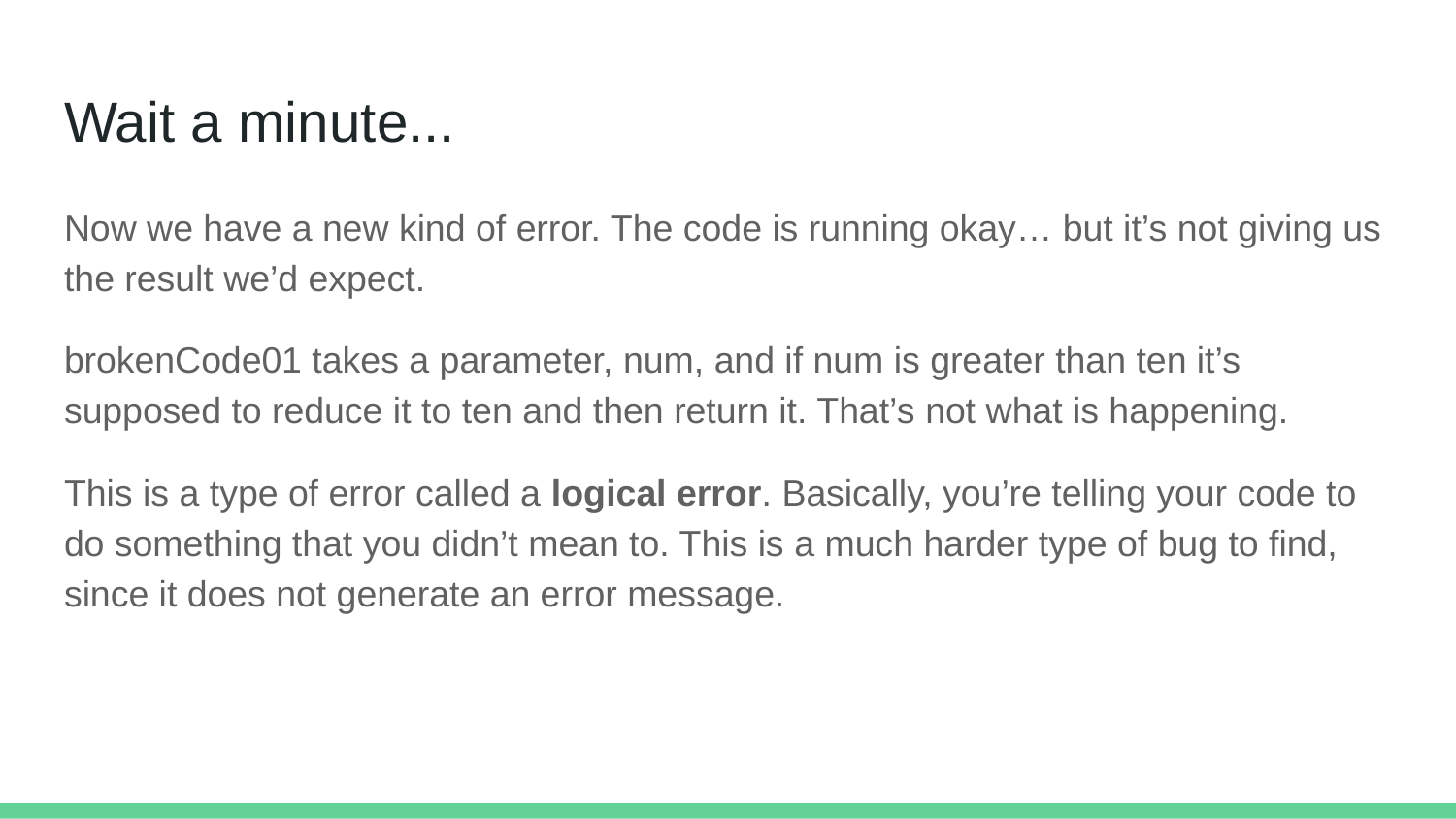

# Wait a minute...
Now we have a new kind of error. The code is running okay… but it’s not giving us the result we’d expect.
brokenCode01 takes a parameter, num, and if num is greater than ten it’s supposed to reduce it to ten and then return it. That’s not what is happening.
This is a type of error called a logical error. Basically, you’re telling your code to do something that you didn’t mean to. This is a much harder type of bug to find, since it does not generate an error message.